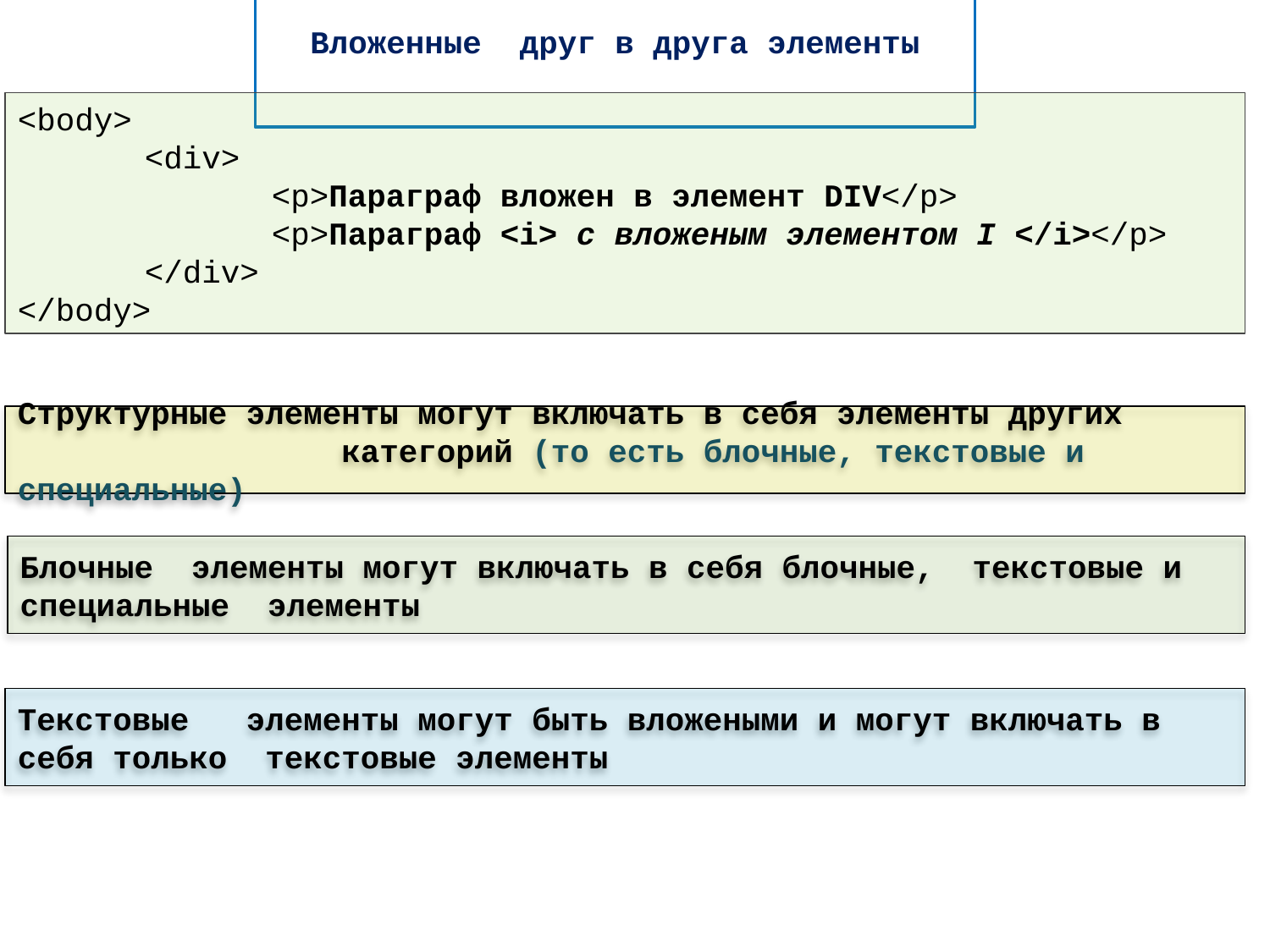

# Вложенные  друг в друга элементы
<body>
	<div>
		<p>Параграф вложен в элемент DIV</p>
		<p>Параграф <i> c вложеным элементом I </i></p>
	</div>
</body>
Структурные элементы могут включать в себя элементы других                       категорий (то есть блочные, текстовые и специальные)
Блочные  элементы могут включать в себя блочные,  текстовые и специальные  элементы
Текстовые   элементы могут быть вложеными и могут включать в себя только  текстовые элементы